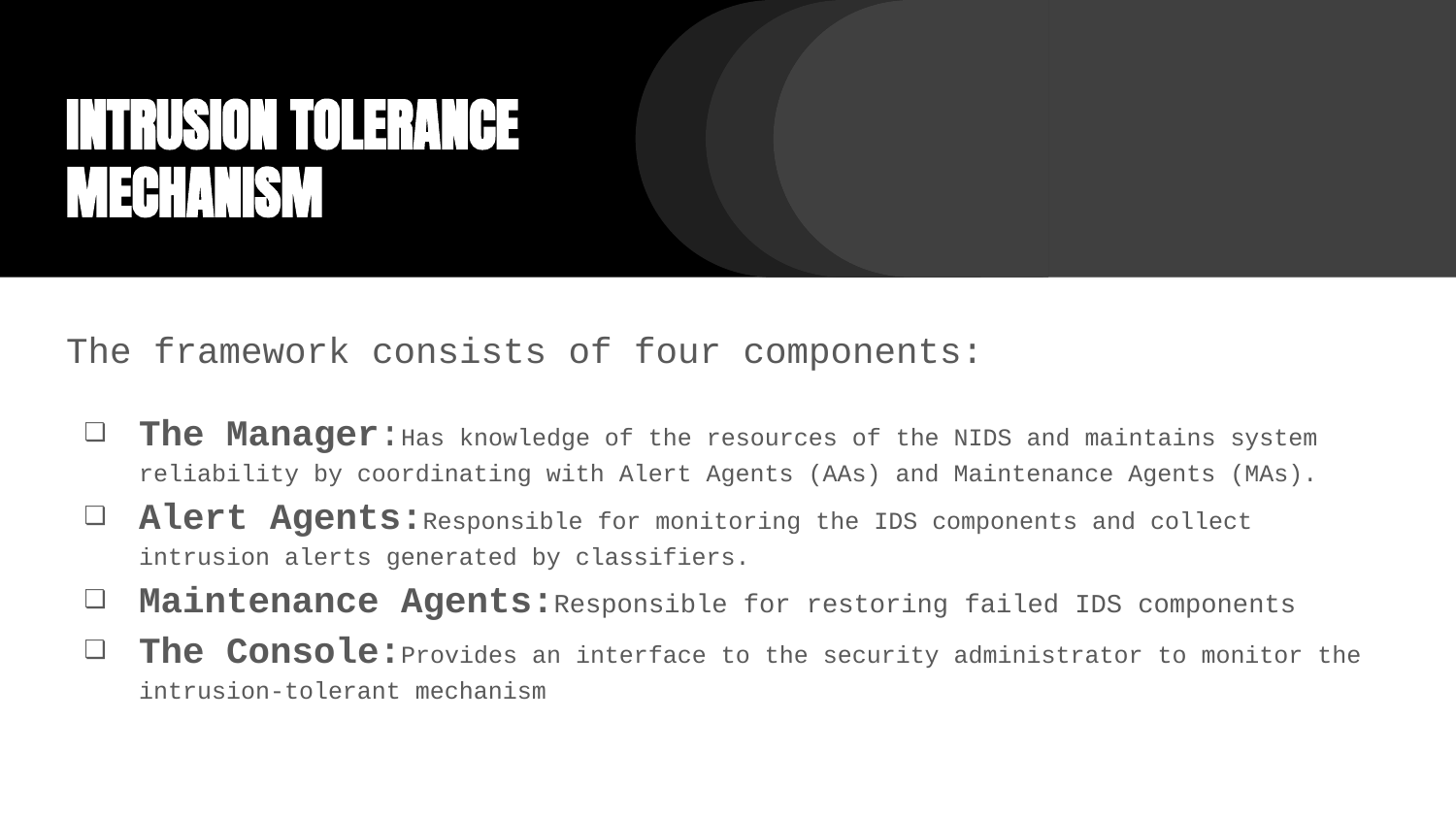

# INTRUSION TOLERANCE MECHANISM
The framework consists of four components:
The Manager:Has knowledge of the resources of the NIDS and maintains system reliability by coordinating with Alert Agents (AAs) and Maintenance Agents (MAs).
Alert Agents:Responsible for monitoring the IDS components and collect intrusion alerts generated by classifiers.
Maintenance Agents:Responsible for restoring failed IDS components
The Console:Provides an interface to the security administrator to monitor the intrusion-tolerant mechanism